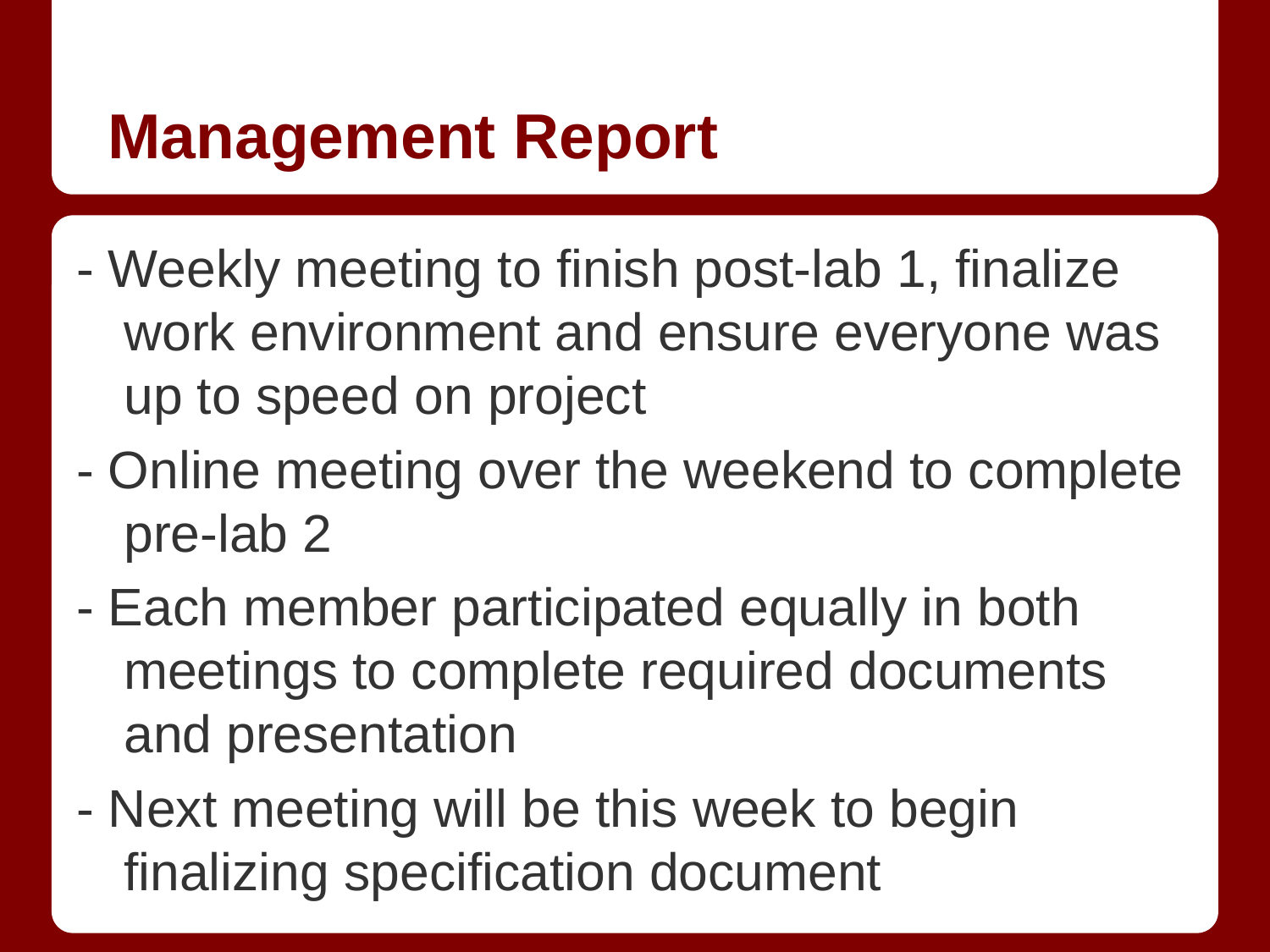

# Management Report
- Weekly meeting to finish post-lab 1, finalize work environment and ensure everyone was up to speed on project
- Online meeting over the weekend to complete pre-lab 2
- Each member participated equally in both meetings to complete required documents and presentation
- Next meeting will be this week to begin finalizing specification document